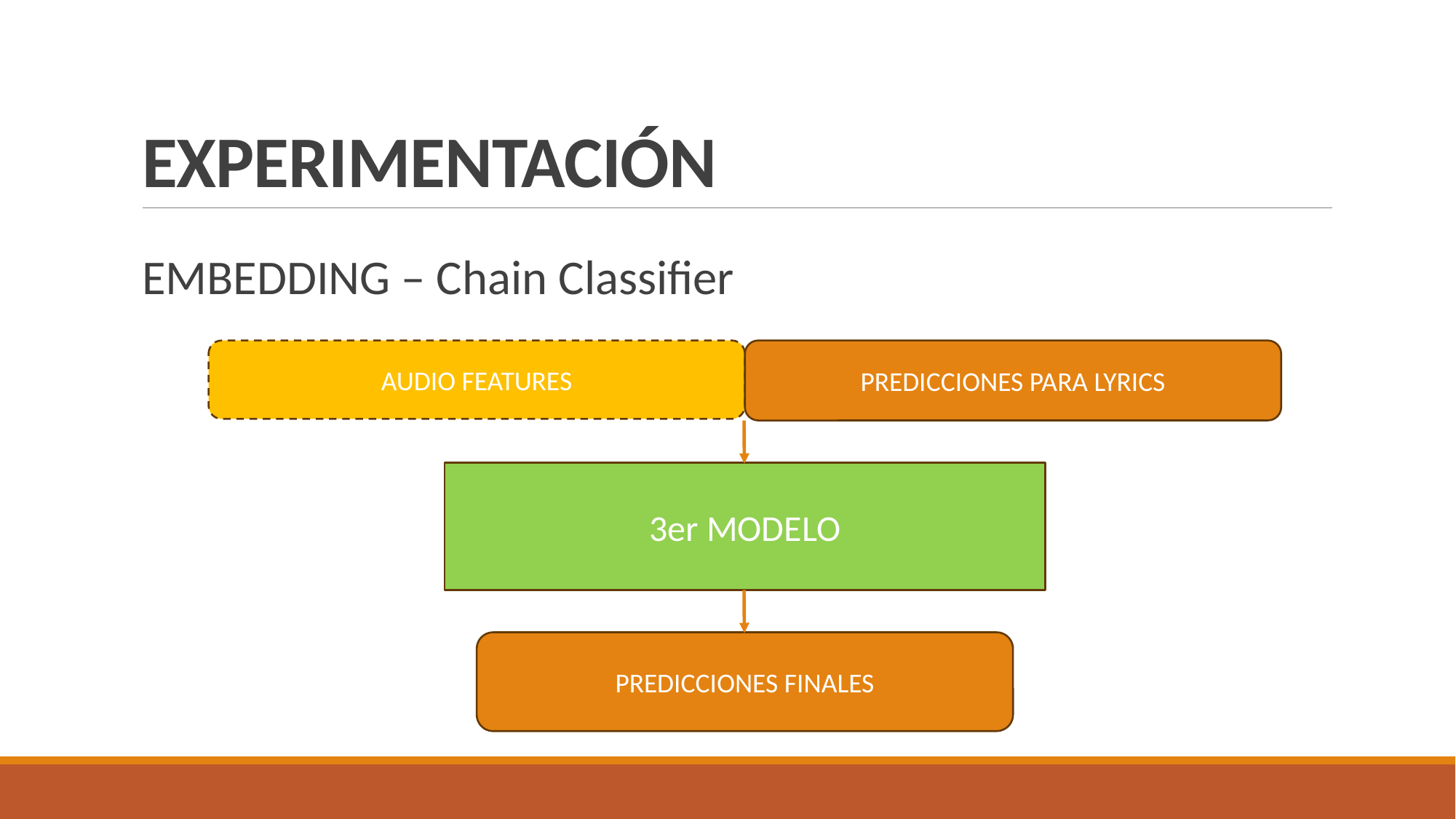

# EXPERIMENTACIÓN
EMBEDDING – Chain Classifier

AUDIO FEATURES
PREDICCIONES PARA LYRICS
3er MODELO
PREDICCIONES FINALES